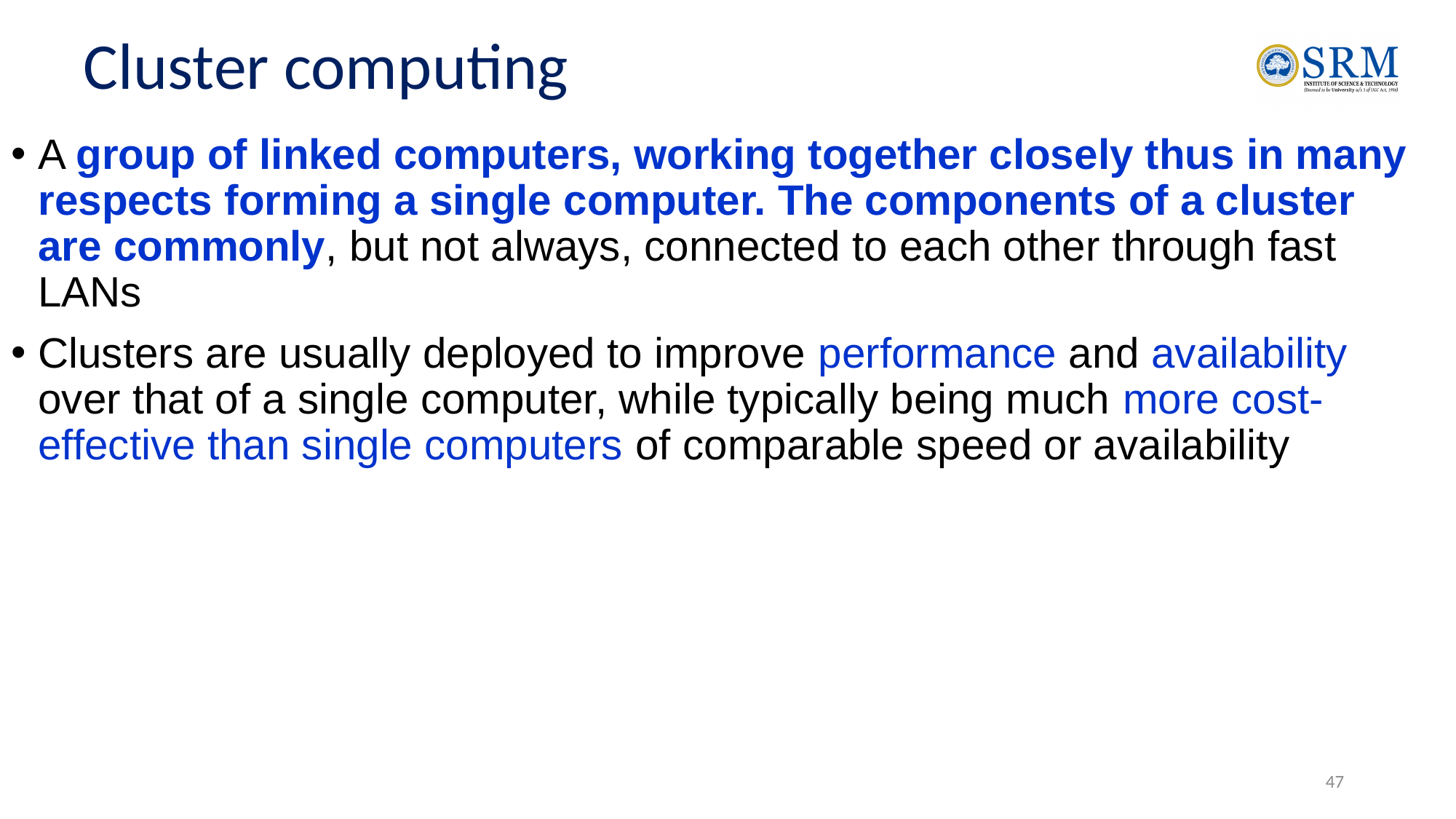

# Cluster computing
A group of linked computers, working together closely thus in many respects forming a single computer. The components of a cluster are commonly, but not always, connected to each other through fast LANs
Clusters are usually deployed to improve performance and availability over that of a single computer, while typically being much more cost-effective than single computers of comparable speed or availability
47